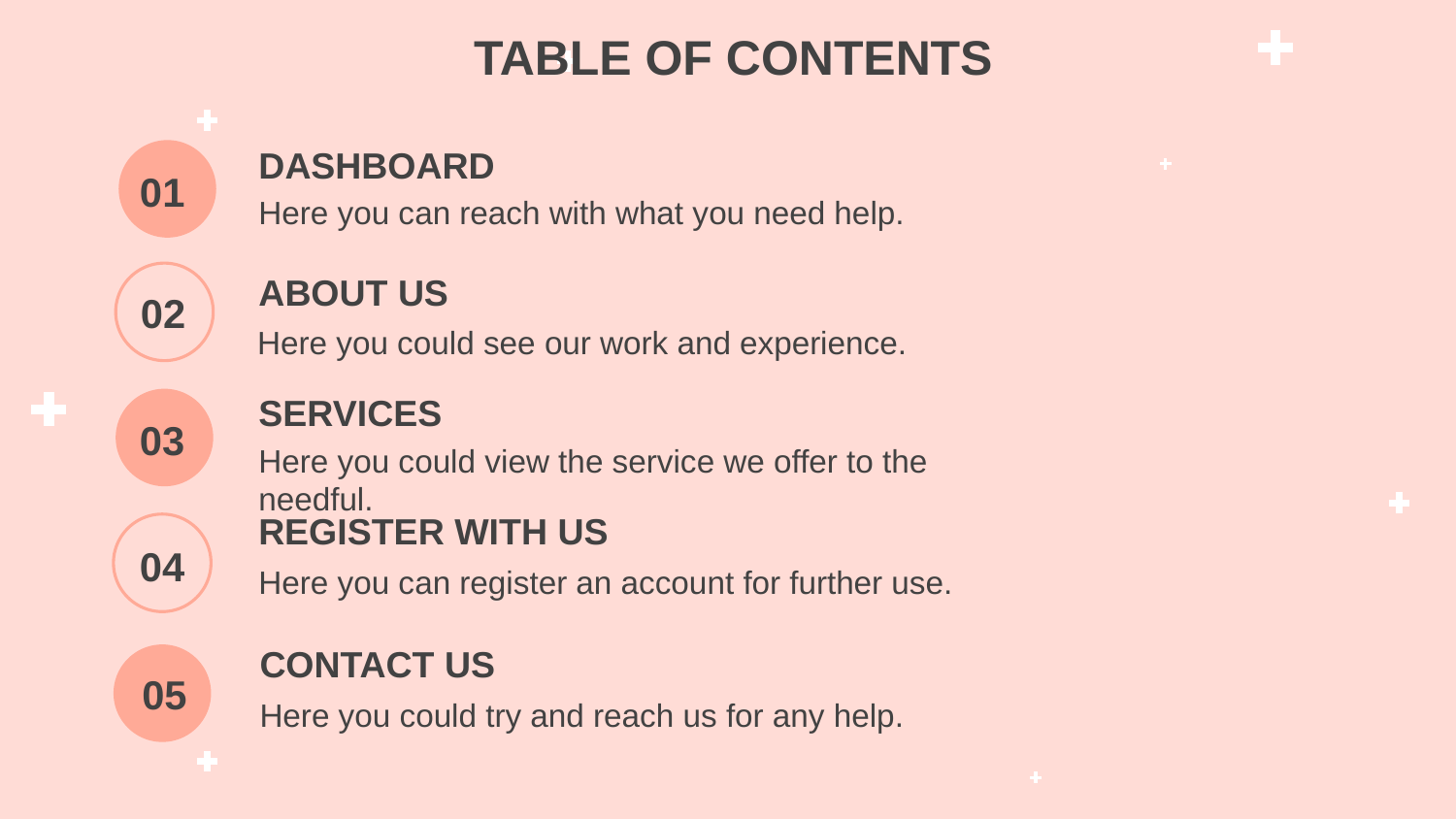

# TABLE OF CONTENTS
DASHBOARD

01
Here you can reach with what you need help.
ABOUT US

02
Here you could see our work and experience.
SERVICES

03
Here you could view the service we offer to the needful.
REGISTER WITH US

04
Here you can register an account for further use.
CONTACT US

05
Here you could try and reach us for any help.